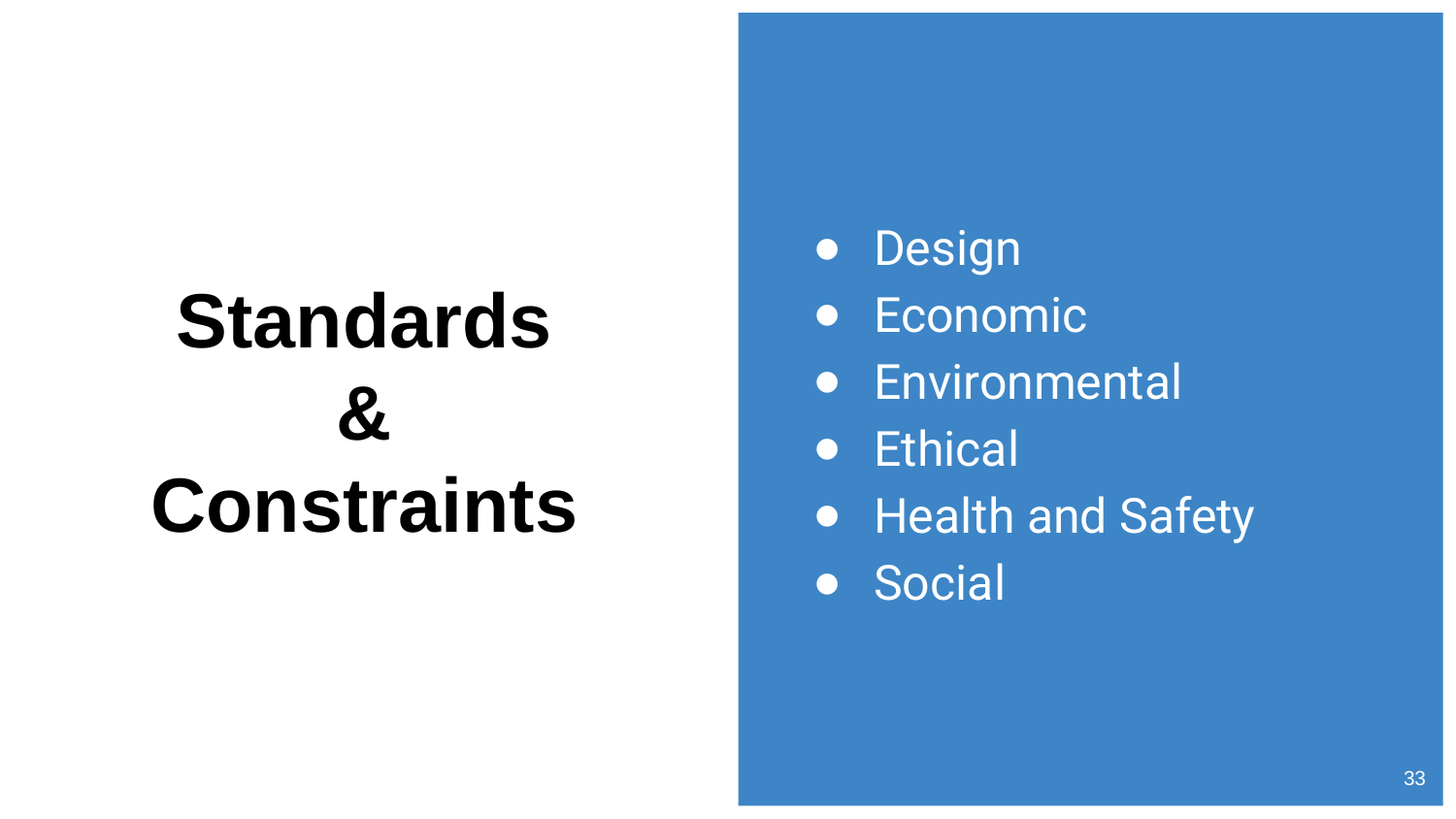

Design
Economic
Environmental
Ethical
Health and Safety
Social
# Standards
&
Constraints

33